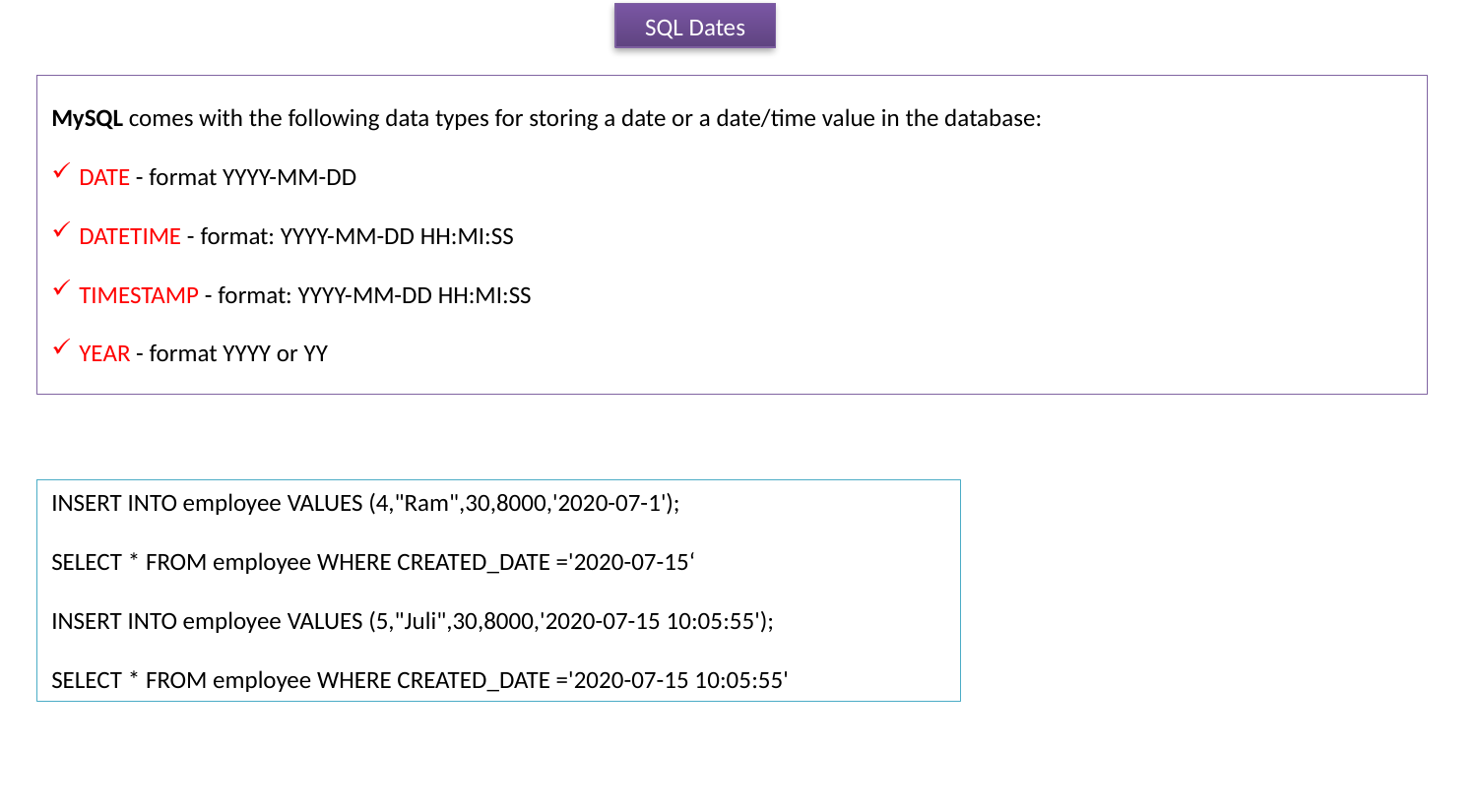

SQL Dates

MySQL comes with the following data types for storing a date or a date/time value in the database:

DATE - format YYYY-MM-DD
DATETIME - format: YYYY-MM-DD HH:MI:SS
TIMESTAMP - format: YYYY-MM-DD HH:MI:SS
YEAR - format YYYY or YY
INSERT INTO employee VALUES (4,"Ram",30,8000,'2020-07-1');

SELECT * FROM employee WHERE CREATED_DATE ='2020-07-15‘

INSERT INTO employee VALUES (5,"Juli",30,8000,'2020-07-15 10:05:55');

SELECT * FROM employee WHERE CREATED_DATE ='2020-07-15 10:05:55'